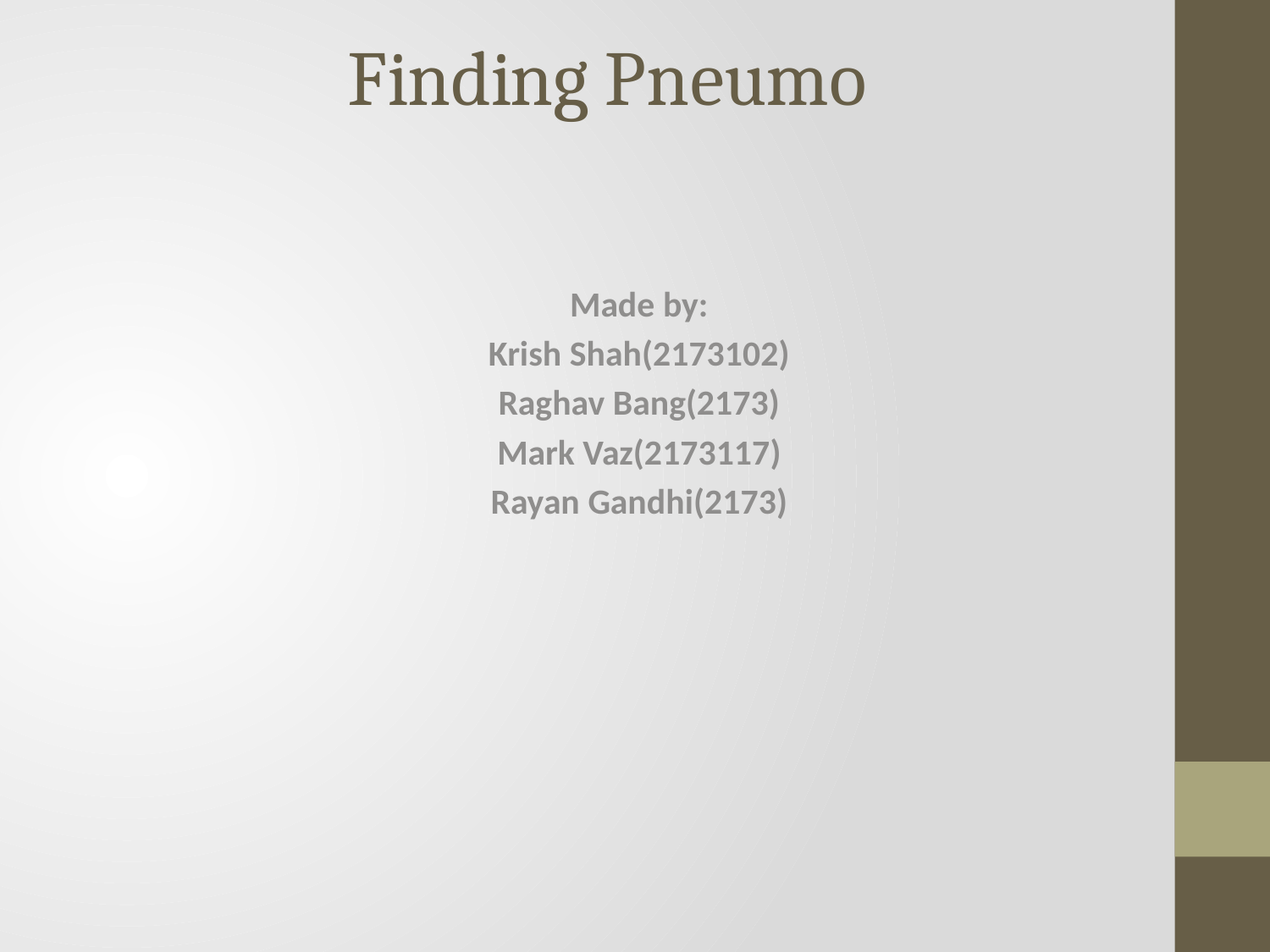

# Finding Pneumo
Made by:
Krish Shah(2173102)
Raghav Bang(2173)
Mark Vaz(2173117)
Rayan Gandhi(2173)